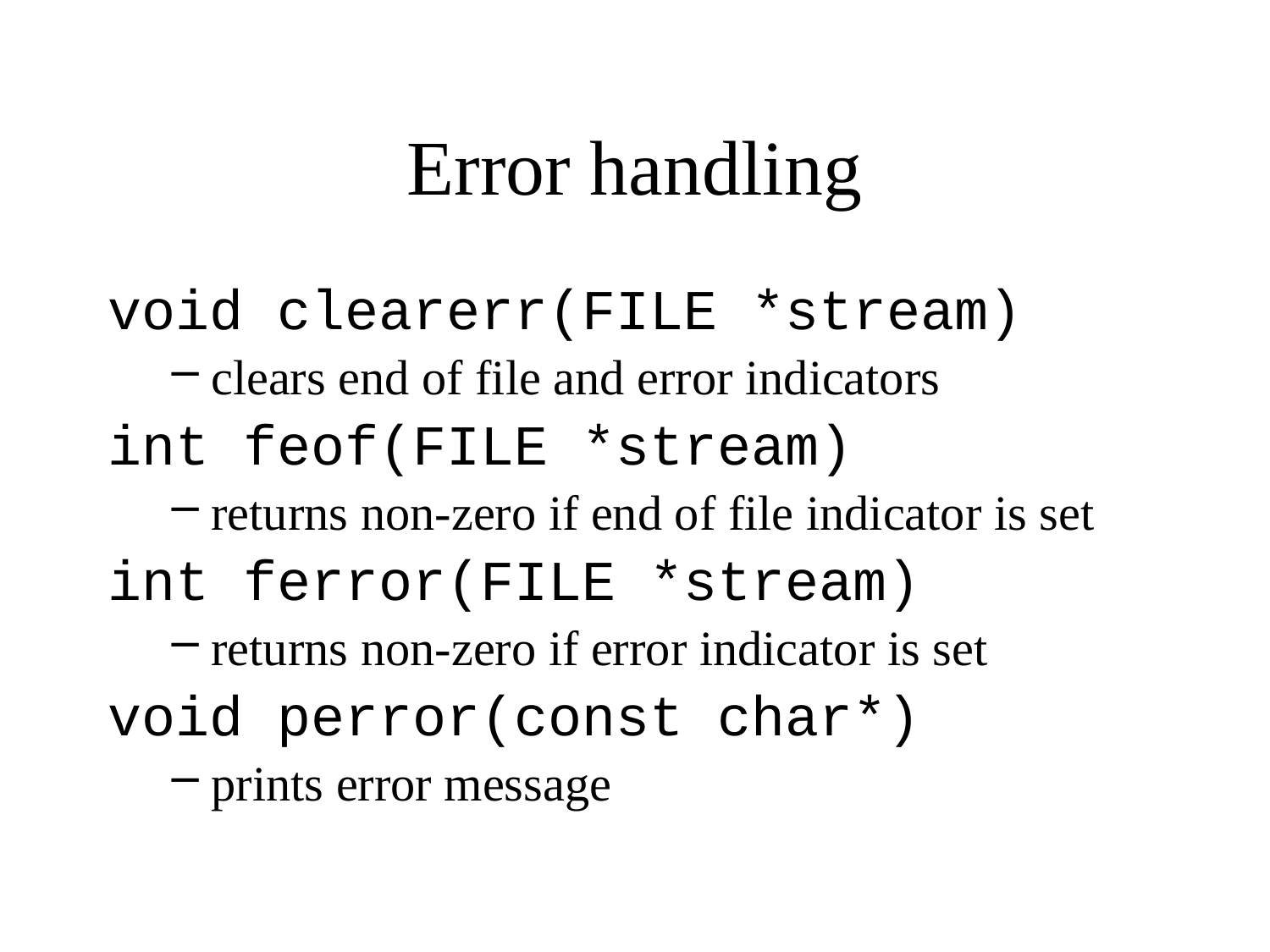

# Error handling
void clearerr(FILE *stream)
clears end of file and error indicators
int feof(FILE *stream)
returns non-zero if end of file indicator is set
int ferror(FILE *stream)
returns non-zero if error indicator is set
void perror(const char*)
prints error message